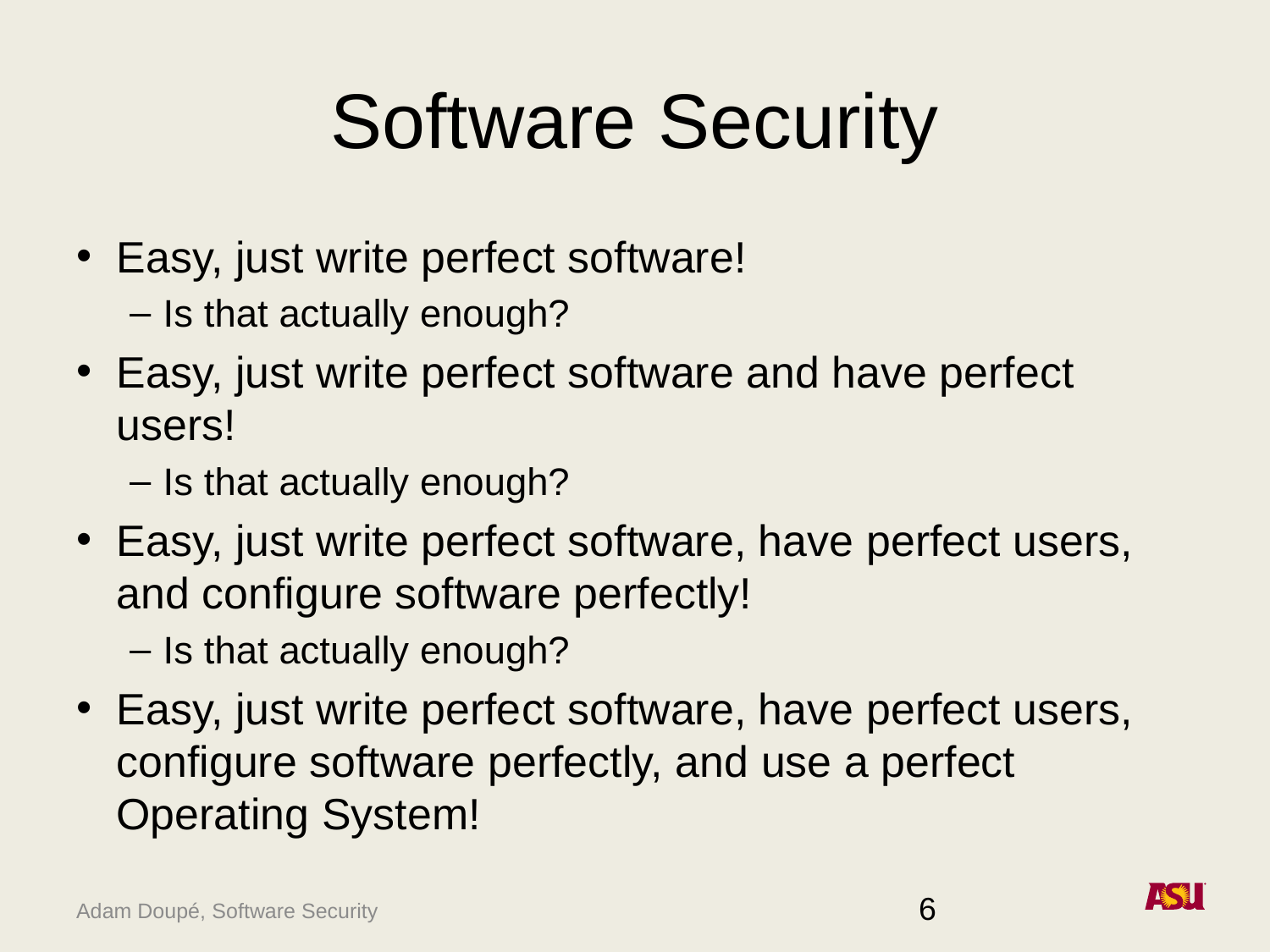

# Software Security
Easy, just write perfect software!
Is that actually enough?
Easy, just write perfect software and have perfect users!
Is that actually enough?
Easy, just write perfect software, have perfect users, and configure software perfectly!
Is that actually enough?
Easy, just write perfect software, have perfect users, configure software perfectly, and use a perfect Operating System!
6